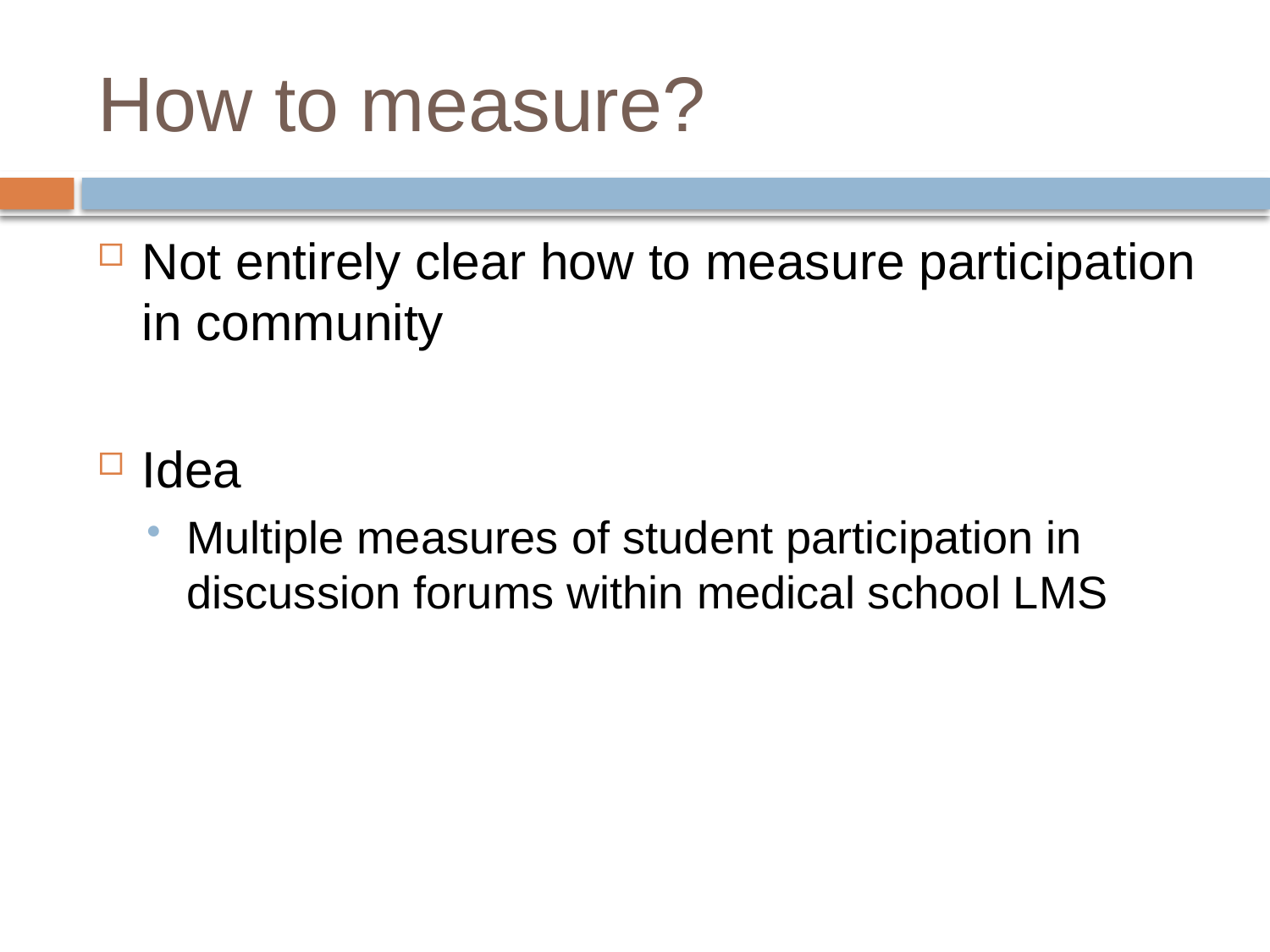

# How to measure?
Not entirely clear how to measure participation in community

Idea
Multiple measures of student participation in discussion forums within medical school LMS